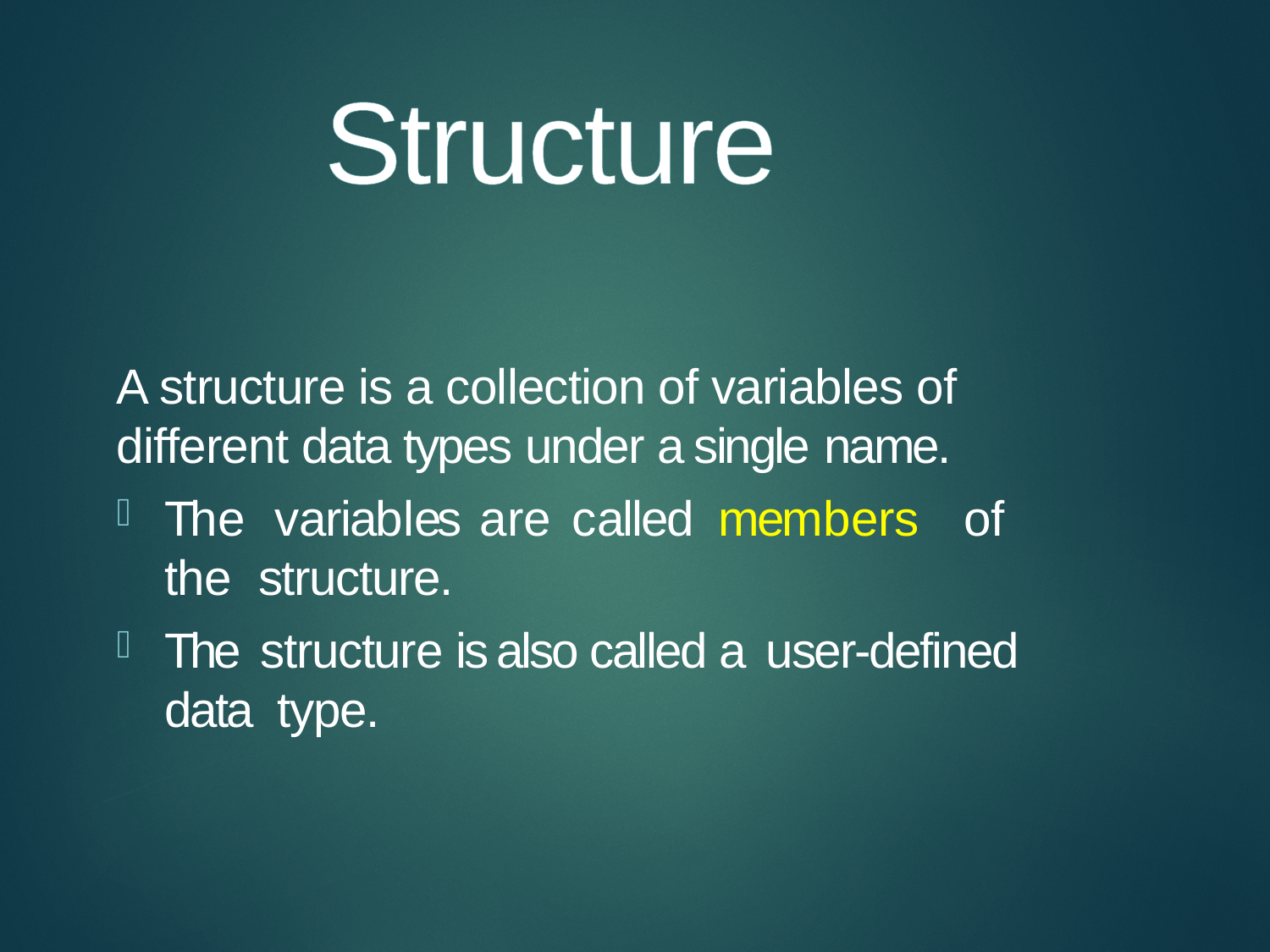

# Structure
A structure is a collection of variables of different data types under a single name.
The   variables  are  called  members     of the  structure.
The  structure is also called a  user-defined data  type.